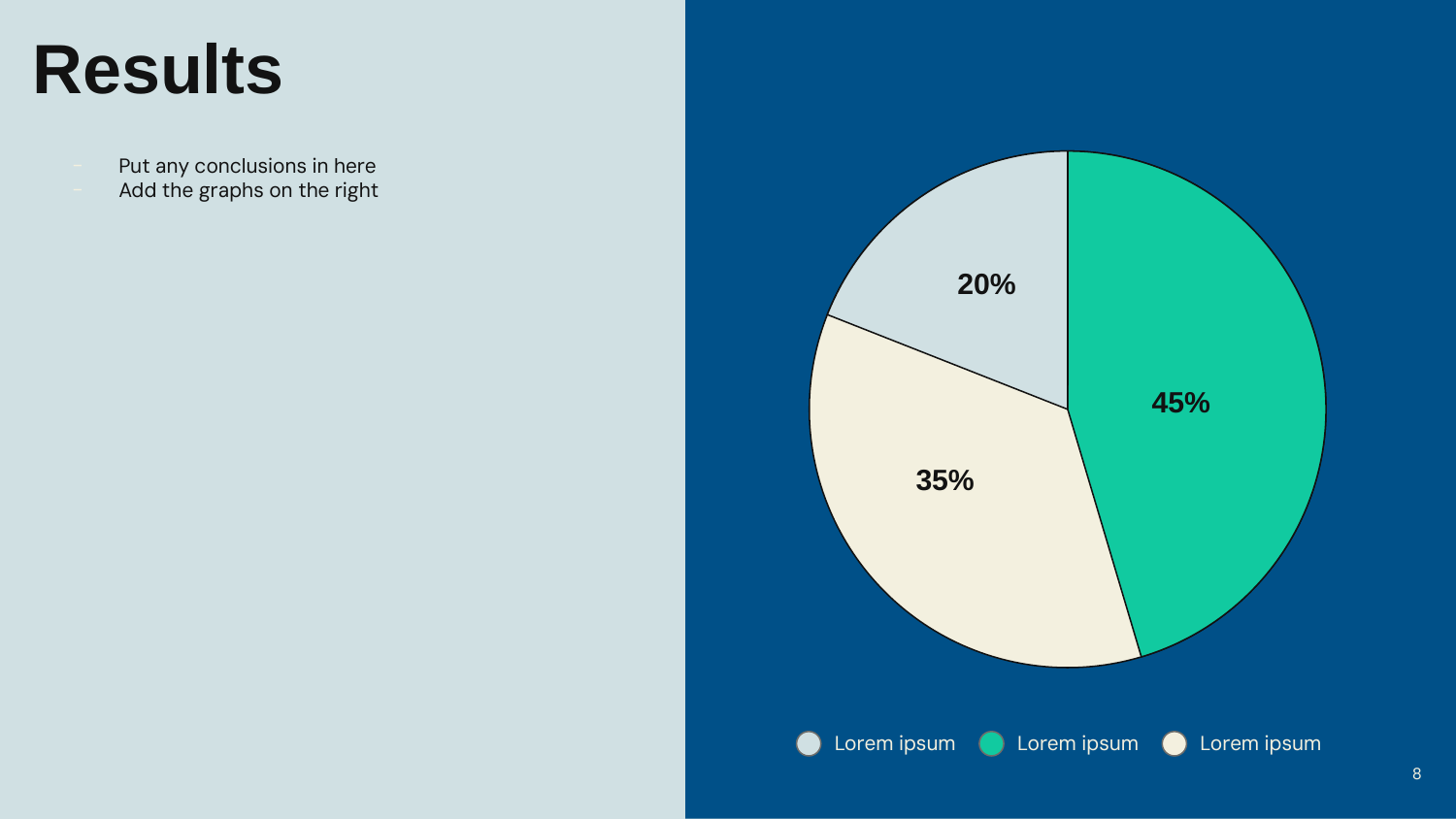

# Results
Put any conclusions in here
Add the graphs on the right

20%
45%
35%
Lorem ipsum
Lorem ipsum
Lorem ipsum

8